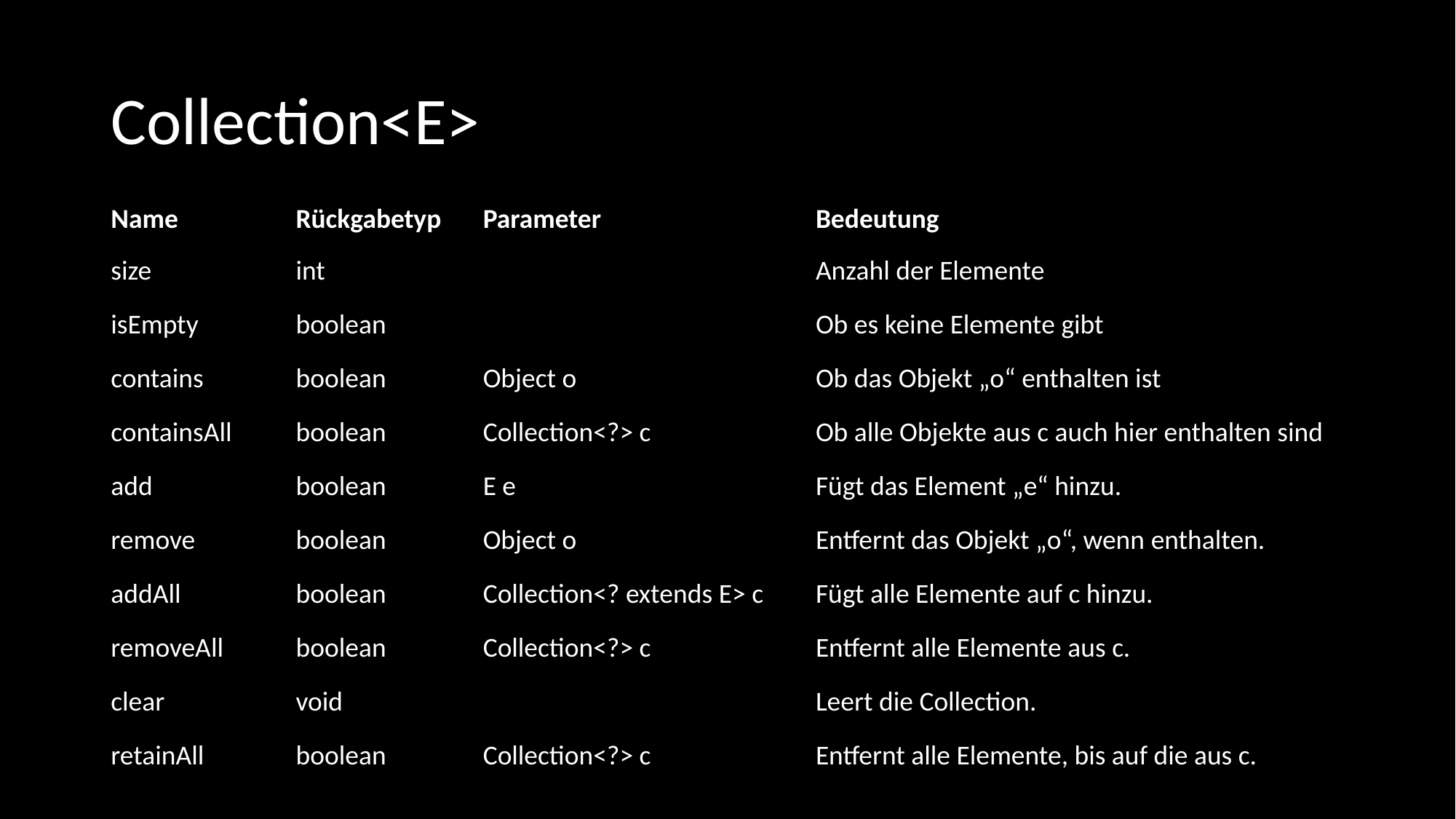

# Collection<E>
| Name | Rückgabetyp | Parameter | Bedeutung |
| --- | --- | --- | --- |
| size | int |  | Anzahl der Elemente |
| isEmpty | boolean |  | Ob es keine Elemente gibt |
| contains | boolean | Object o | Ob das Objekt „o“ enthalten ist |
| containsAll | boolean | Collection<?> c | Ob alle Objekte aus c auch hier enthalten sind |
| add | boolean | E e | Fügt das Element „e“ hinzu. |
| remove | boolean | Object o | Entfernt das Objekt „o“, wenn enthalten. |
| addAll | boolean | Collection<? extends E> c | Fügt alle Elemente auf c hinzu. |
| removeAll | boolean | Collection<?> c | Entfernt alle Elemente aus c. |
| clear | void |  | Leert die Collection. |
| retainAll | boolean | Collection<?> c | Entfernt alle Elemente, bis auf die aus c. |